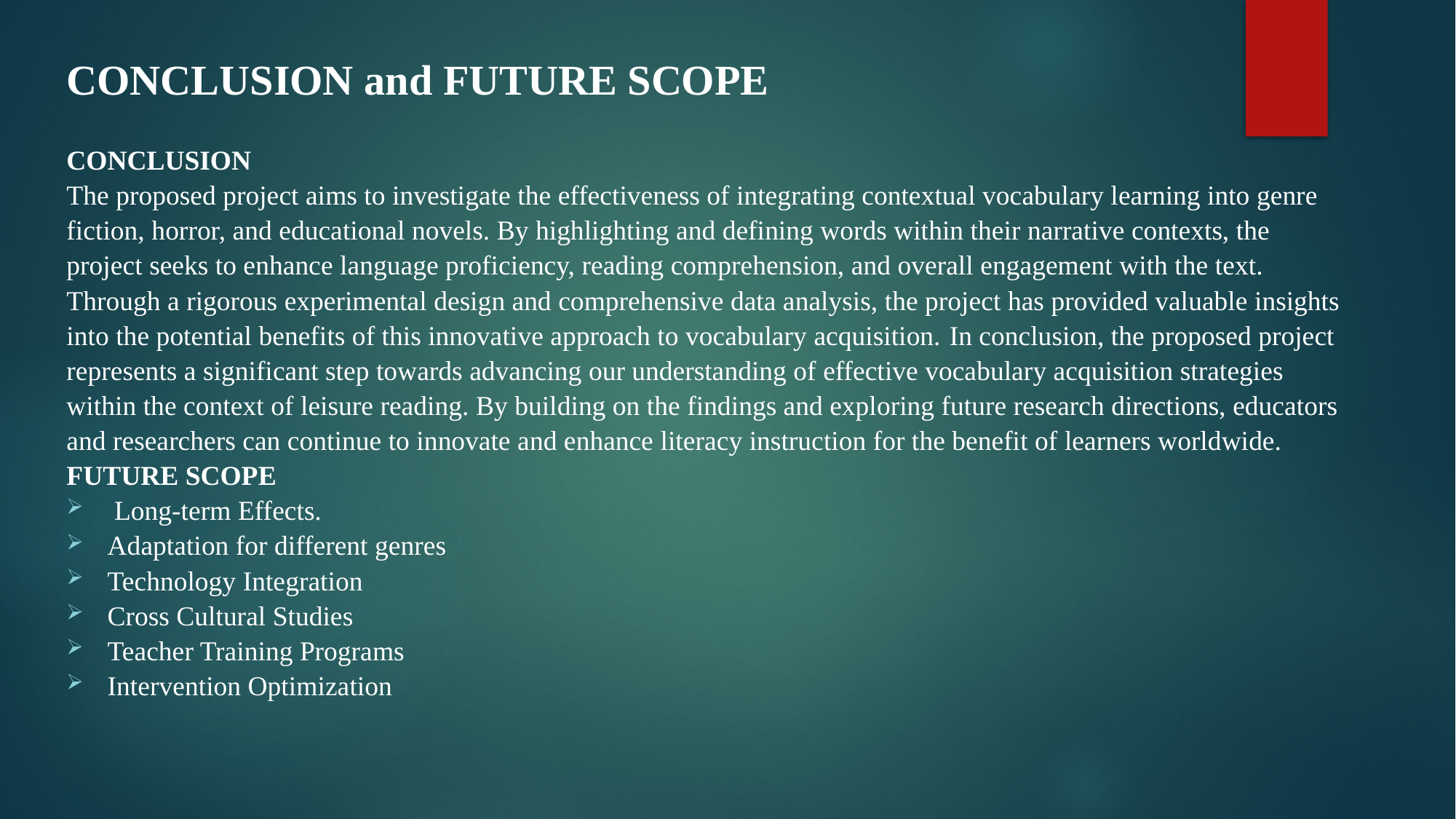

# CONCLUSION and FUTURE SCOPE
CONCLUSION
The proposed project aims to investigate the effectiveness of integrating contextual vocabulary learning into genre fiction, horror, and educational novels. By highlighting and defining words within their narrative contexts, the project seeks to enhance language proficiency, reading comprehension, and overall engagement with the text. Through a rigorous experimental design and comprehensive data analysis, the project has provided valuable insights into the potential benefits of this innovative approach to vocabulary acquisition. In conclusion, the proposed project represents a significant step towards advancing our understanding of effective vocabulary acquisition strategies within the context of leisure reading. By building on the findings and exploring future research directions, educators and researchers can continue to innovate and enhance literacy instruction for the benefit of learners worldwide.
FUTURE SCOPE
 Long-term Effects.
Adaptation for different genres
Technology Integration
Cross Cultural Studies
Teacher Training Programs
Intervention Optimization